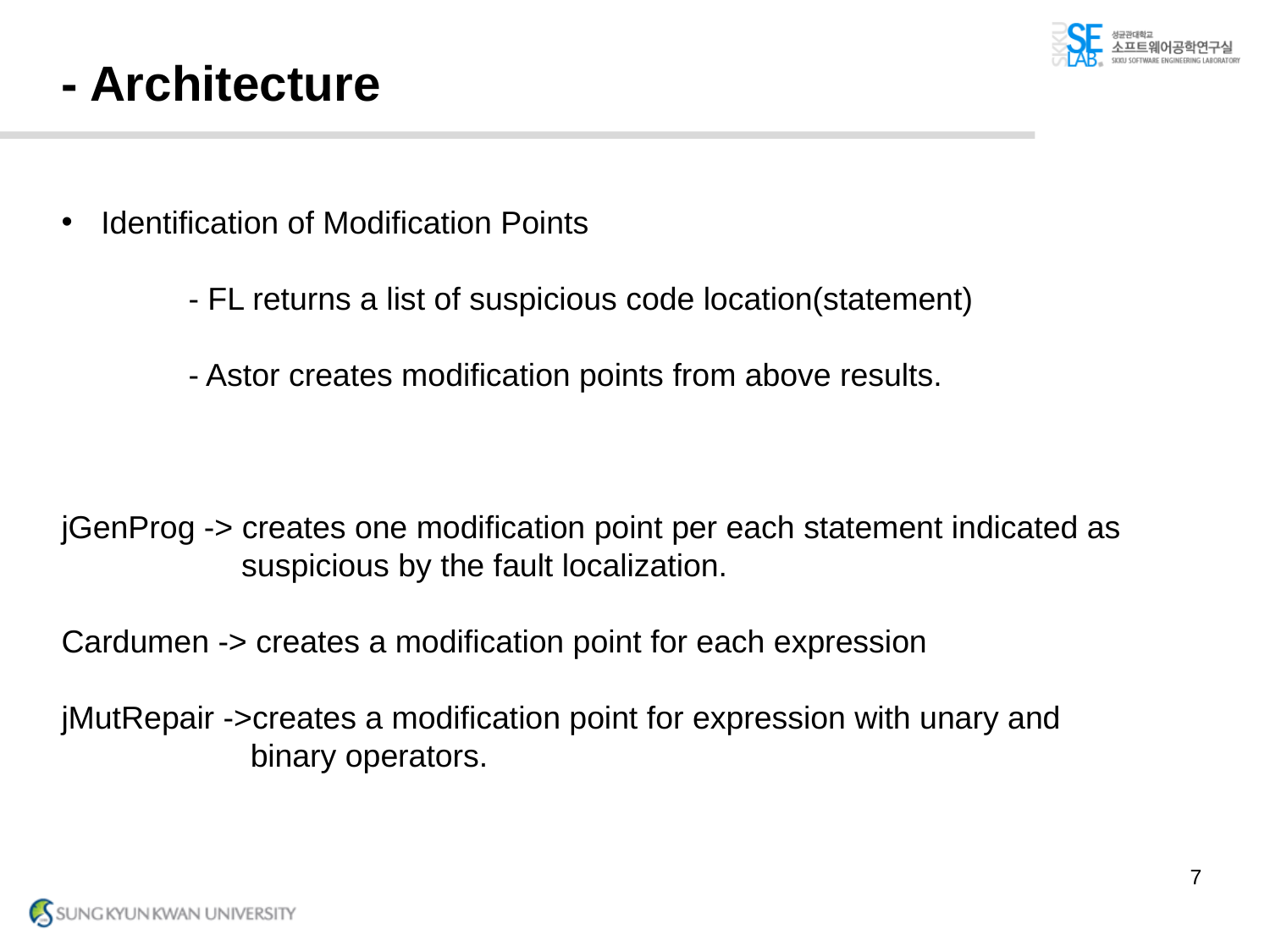

# - Architecture
Identification of Modification Points

	- FL returns a list of suspicious code location(statement)

	- Astor creates modification points from above results.

jGenProg -> creates one modification point per each statement indicated as 	      suspicious by the fault localization.

Cardumen -> creates a modification point for each expression

jMutRepair ->creates a modification point for expression with unary and   	       binary operators.

7